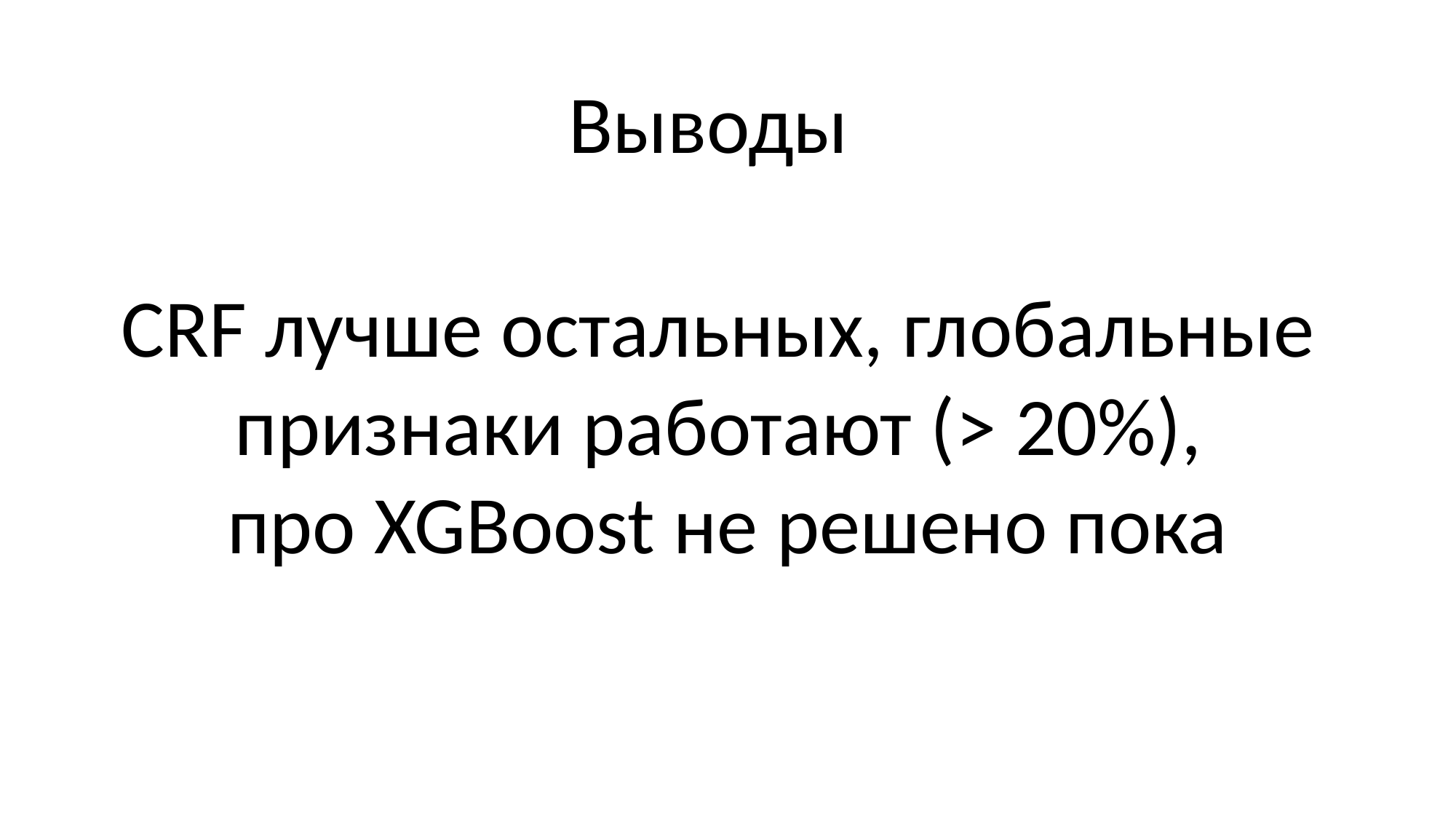

Выводы
CRF лучше остальных, глобальные
признаки работают (> 20%),
про XGBoost не решено пока